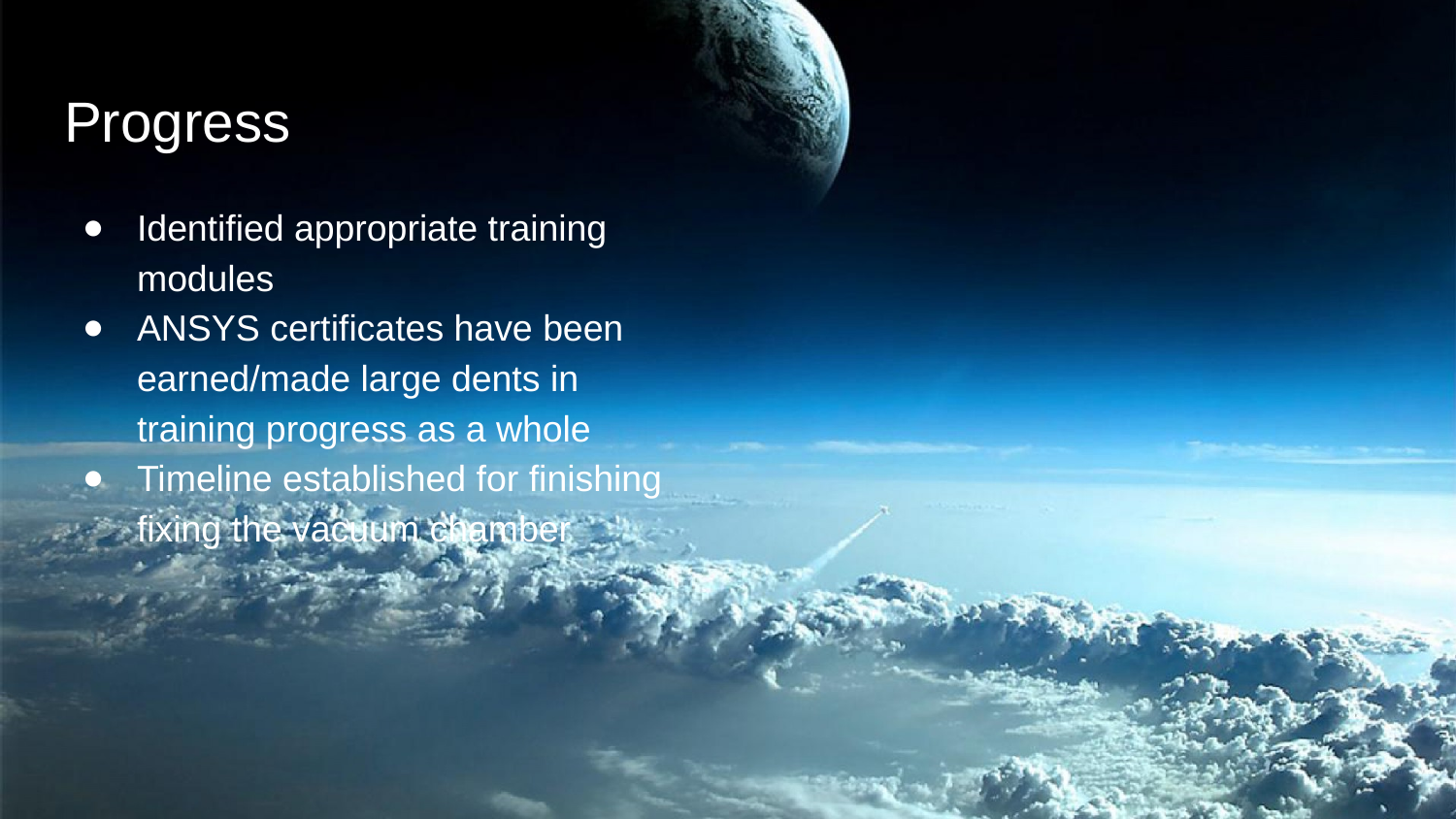

# Progress
Identified appropriate training modules
ANSYS certificates have been earned/made large dents in training progress as a whole
Timeline established for finishing fixing the vacuum chamber